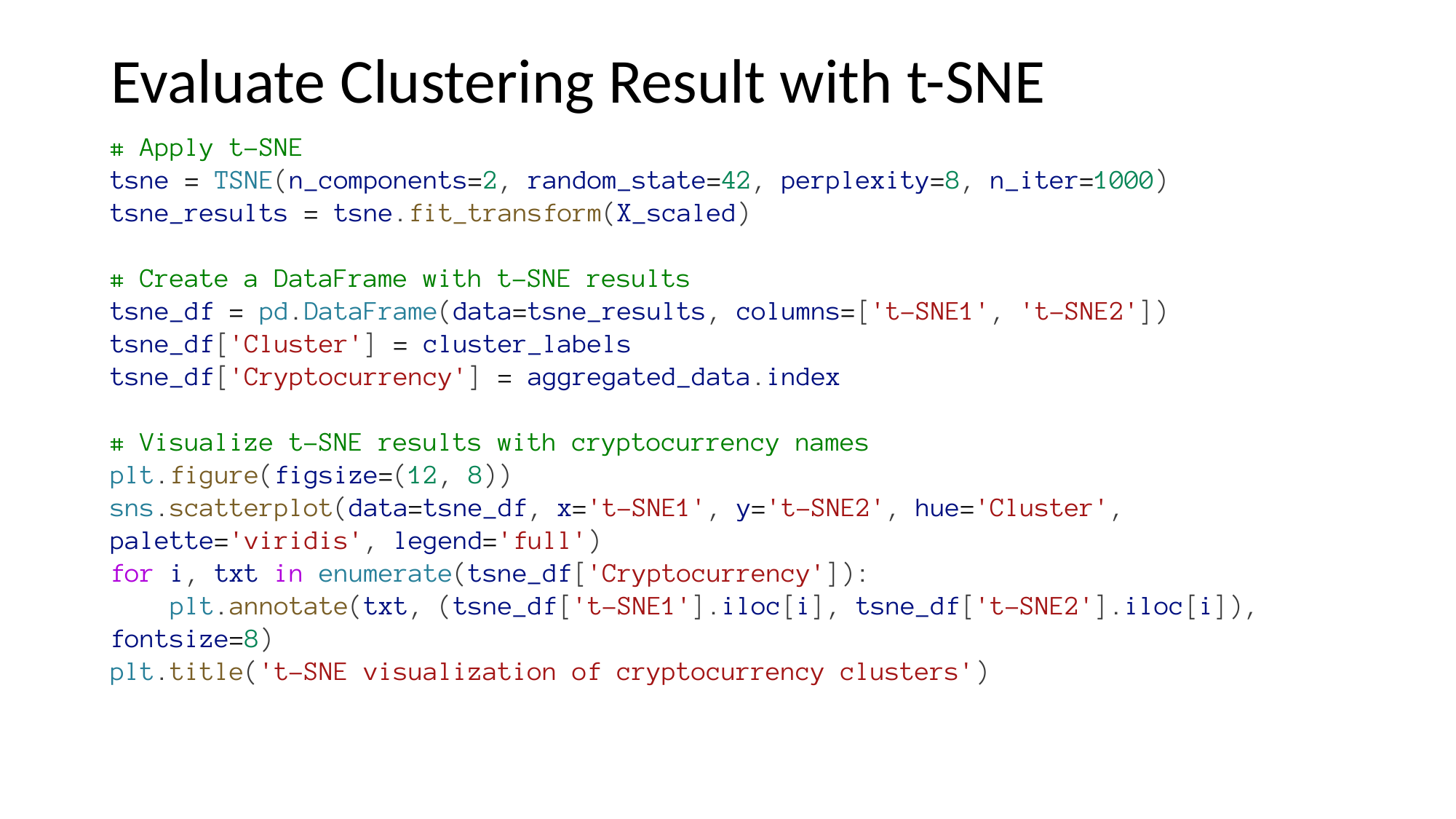

# Evaluate Clustering Result with t-SNE

# Apply t-SNE
tsne = TSNE(n_components=2, random_state=42, perplexity=8, n_iter=1000)
tsne_results = tsne.fit_transform(X_scaled)
# Create a DataFrame with t-SNE results
tsne_df = pd.DataFrame(data=tsne_results, columns=['t-SNE1', 't-SNE2'])
tsne_df['Cluster'] = cluster_labels
tsne_df['Cryptocurrency'] = aggregated_data.index
# Visualize t-SNE results with cryptocurrency names
plt.figure(figsize=(12, 8))
sns.scatterplot(data=tsne_df, x='t-SNE1', y='t-SNE2', hue='Cluster', palette='viridis', legend='full')
for i, txt in enumerate(tsne_df['Cryptocurrency']):
    plt.annotate(txt, (tsne_df['t-SNE1'].iloc[i], tsne_df['t-SNE2'].iloc[i]), fontsize=8)
plt.title('t-SNE visualization of cryptocurrency clusters')